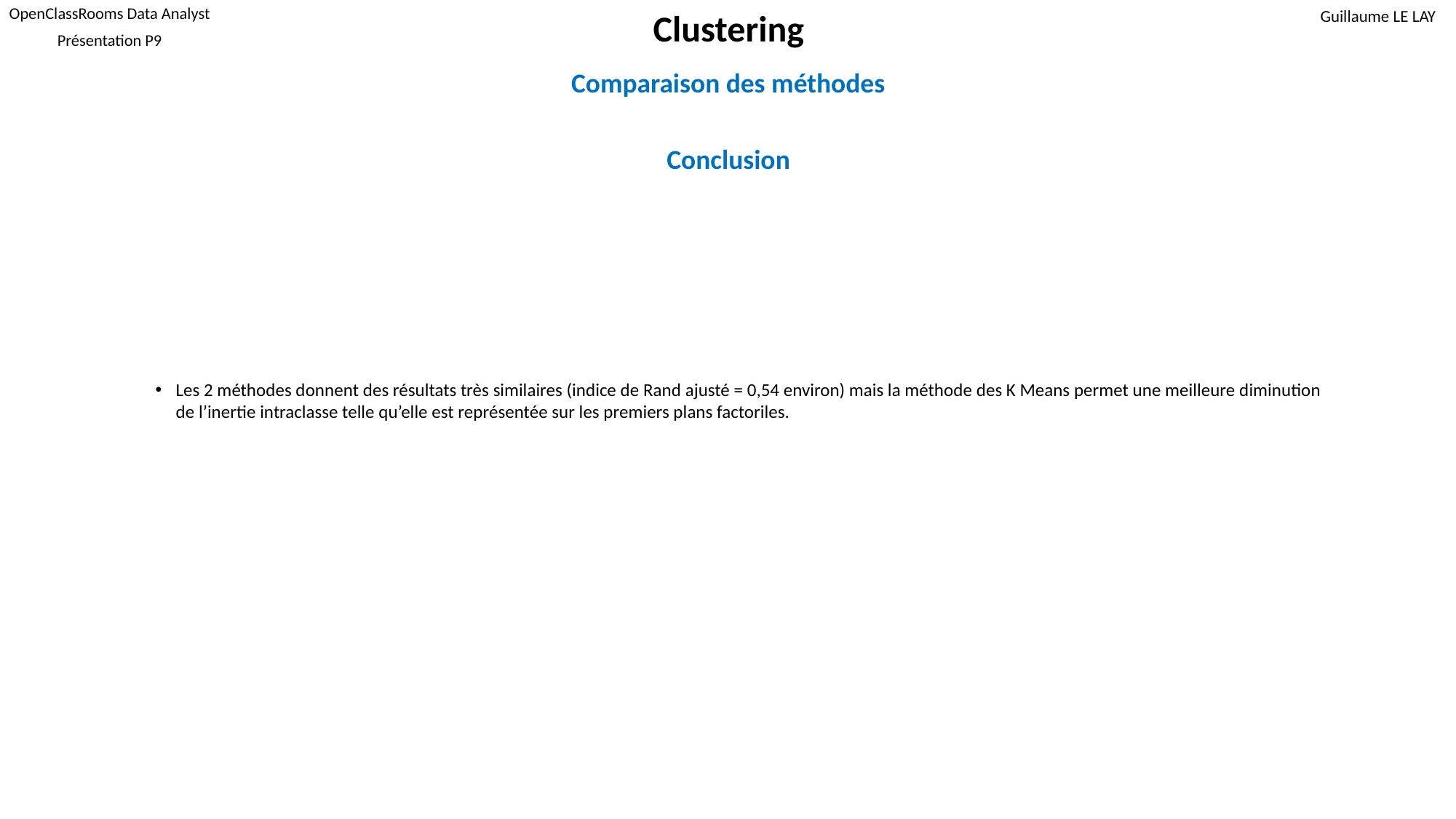

OpenClassRooms Data Analyst
Présentation P9
Clustering
Guillaume LE LAY
Comparaison des méthodes
Conclusion
Les 2 méthodes donnent des résultats très similaires (indice de Rand ajusté = 0,54 environ) mais la méthode des K Means permet une meilleure diminution de l’inertie intraclasse telle qu’elle est représentée sur les premiers plans factoriles.